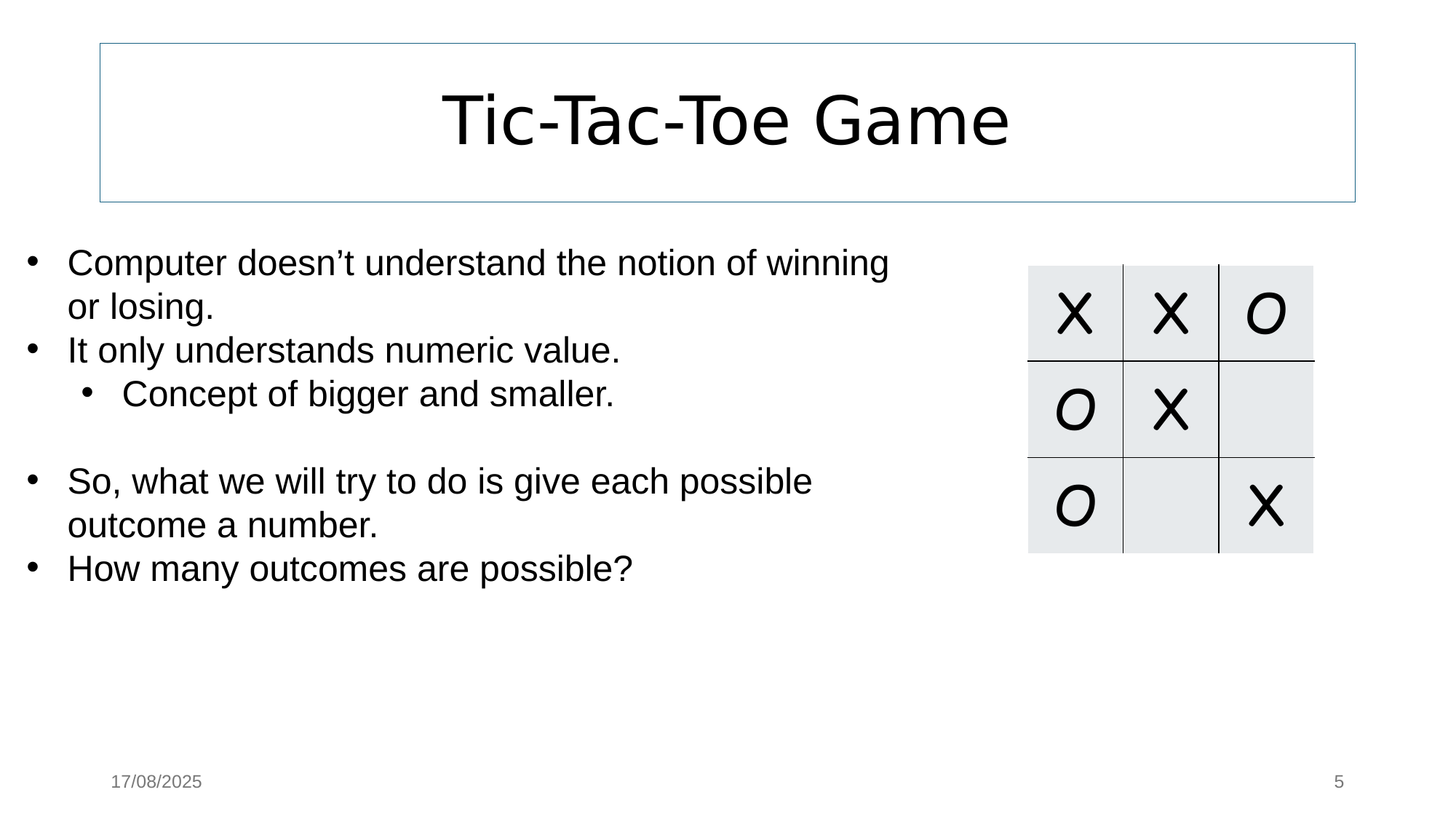

# Tic-Tac-Toe Game
Computer doesn’t understand the notion of winning or losing.
It only understands numeric value.
Concept of bigger and smaller.

So, what we will try to do is give each possible outcome a number.
How many outcomes are possible?

| X | X | O |
| --- | --- | --- |
| O | X |  |
| O |  | X |
17/08/2025
5